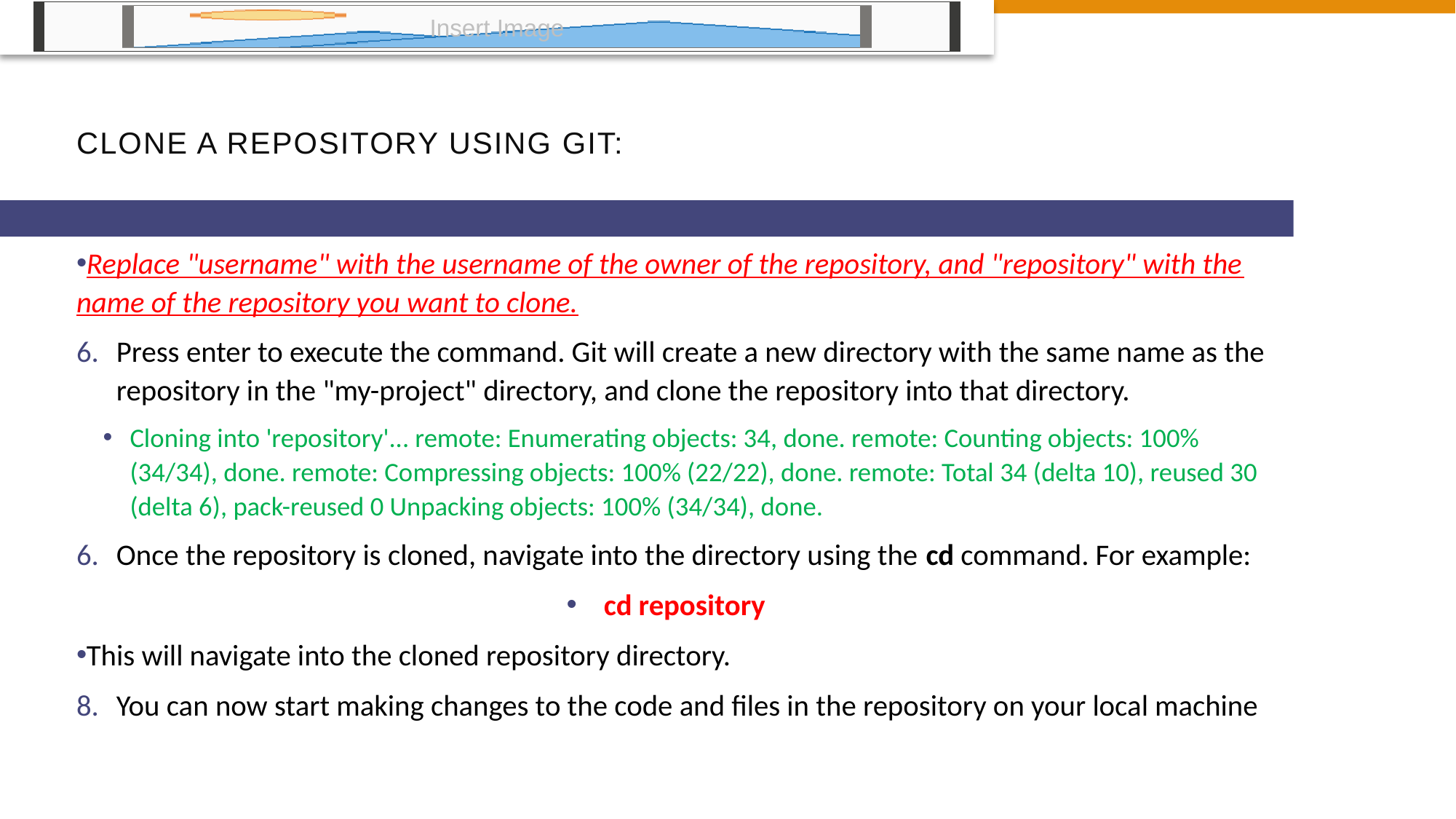

# clone a repository using Git:

Replace "username" with the username of the owner of the repository, and "repository" with the name of the repository you want to clone.
Press enter to execute the command. Git will create a new directory with the same name as the repository in the "my-project" directory, and clone the repository into that directory.
Cloning into 'repository'... remote: Enumerating objects: 34, done. remote: Counting objects: 100% (34/34), done. remote: Compressing objects: 100% (22/22), done. remote: Total 34 (delta 10), reused 30 (delta 6), pack-reused 0 Unpacking objects: 100% (34/34), done.
Once the repository is cloned, navigate into the directory using the cd command. For example:
cd repository
This will navigate into the cloned repository directory.
You can now start making changes to the code and files in the repository on your local machine